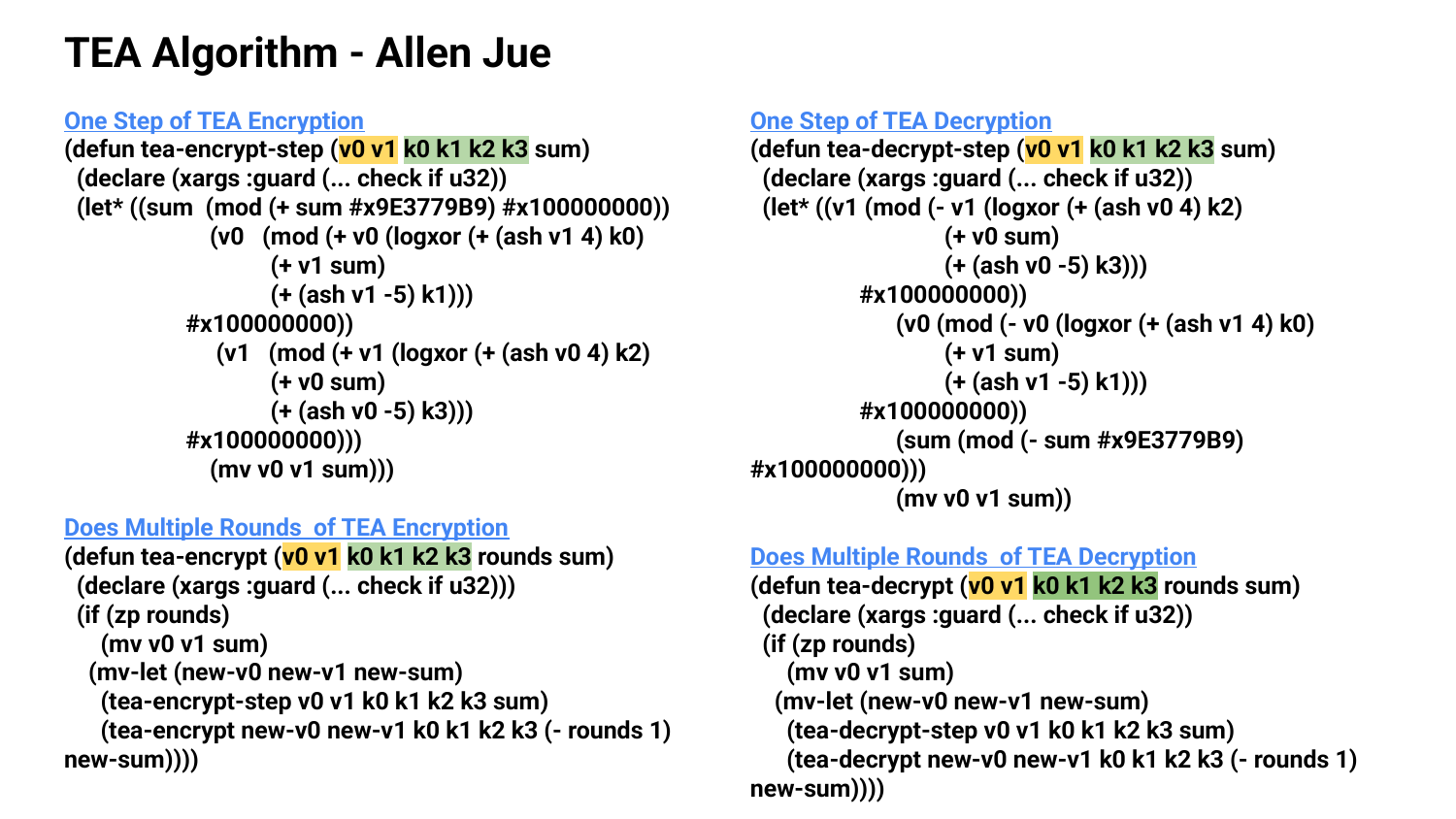

# TEA Algorithm - Allen Jue
One Step of TEA Encryption
(defun tea-encrypt-step (v0 v1 k0 k1 k2 k3 sum)
  (declare (xargs :guard (... check if u32))
  (let* ((sum  (mod (+ sum #x9E3779B9) #x100000000))
         	(v0   (mod (+ v0 (logxor (+ (ash v1 4) k0)
                                  (+ v1 sum)
                                  (+ (ash v1 -5) k1)))
                    #x100000000))
        	 (v1   (mod (+ v1 (logxor (+ (ash v0 4) k2)
                                  (+ v0 sum)
                                  (+ (ash v0 -5) k3)))
                    #x100000000)))
    	(mv v0 v1 sum)))

Does Multiple Rounds  of TEA Encryption
(defun tea-encrypt (v0 v1 k0 k1 k2 k3 rounds sum)
  (declare (xargs :guard (... check if u32)))
  (if (zp rounds)
      (mv v0 v1 sum)
    (mv-let (new-v0 new-v1 new-sum)
      (tea-encrypt-step v0 v1 k0 k1 k2 k3 sum)
      (tea-encrypt new-v0 new-v1 k0 k1 k2 k3 (- rounds 1) new-sum))))

One Step of TEA Decryption
(defun tea-decrypt-step (v0 v1 k0 k1 k2 k3 sum)
  (declare (xargs :guard (... check if u32))
  (let* ((v1 (mod (- v1 (logxor (+ (ash v0 4) k2)
                                (+ v0 sum)
                                (+ (ash v0 -5) k3)))
                  #x100000000))
         	(v0 (mod (- v0 (logxor (+ (ash v1 4) k0)
                                (+ v1 sum)
                                (+ (ash v1 -5) k1)))
                  #x100000000))
         	(sum (mod (- sum #x9E3779B9) #x100000000)))
    	(mv v0 v1 sum))

Does Multiple Rounds  of TEA Decryption
(defun tea-decrypt (v0 v1 k0 k1 k2 k3 rounds sum)
  (declare (xargs :guard (... check if u32))
  (if (zp rounds)
      (mv v0 v1 sum)
    (mv-let (new-v0 new-v1 new-sum)
      (tea-decrypt-step v0 v1 k0 k1 k2 k3 sum)
      (tea-decrypt new-v0 new-v1 k0 k1 k2 k3 (- rounds 1) new-sum))))